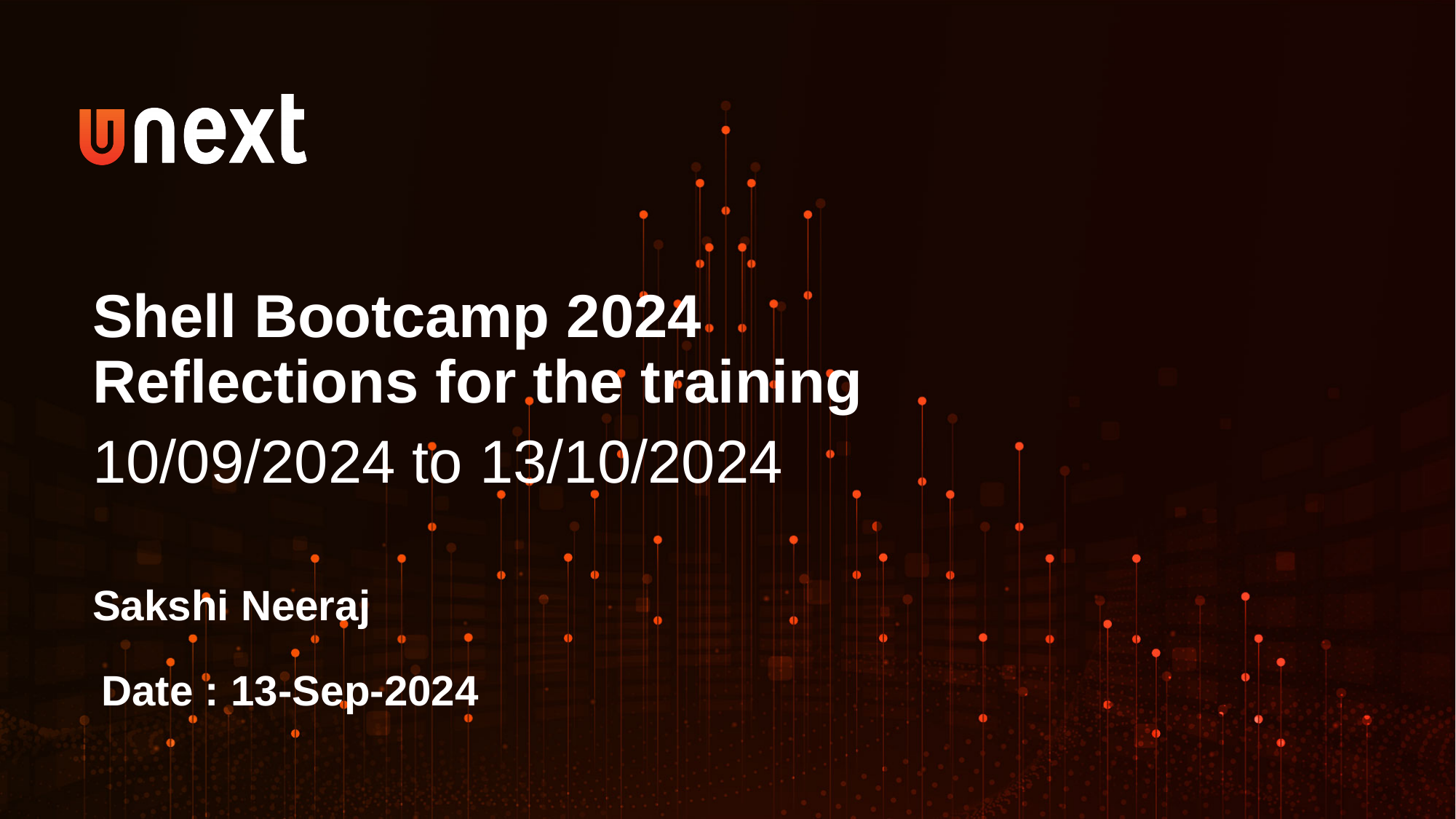

Shell Bootcamp 2024
Reflections for the training
10/09/2024 to 13/10/2024
Sakshi Neeraj
Date : 13-Sep-2024